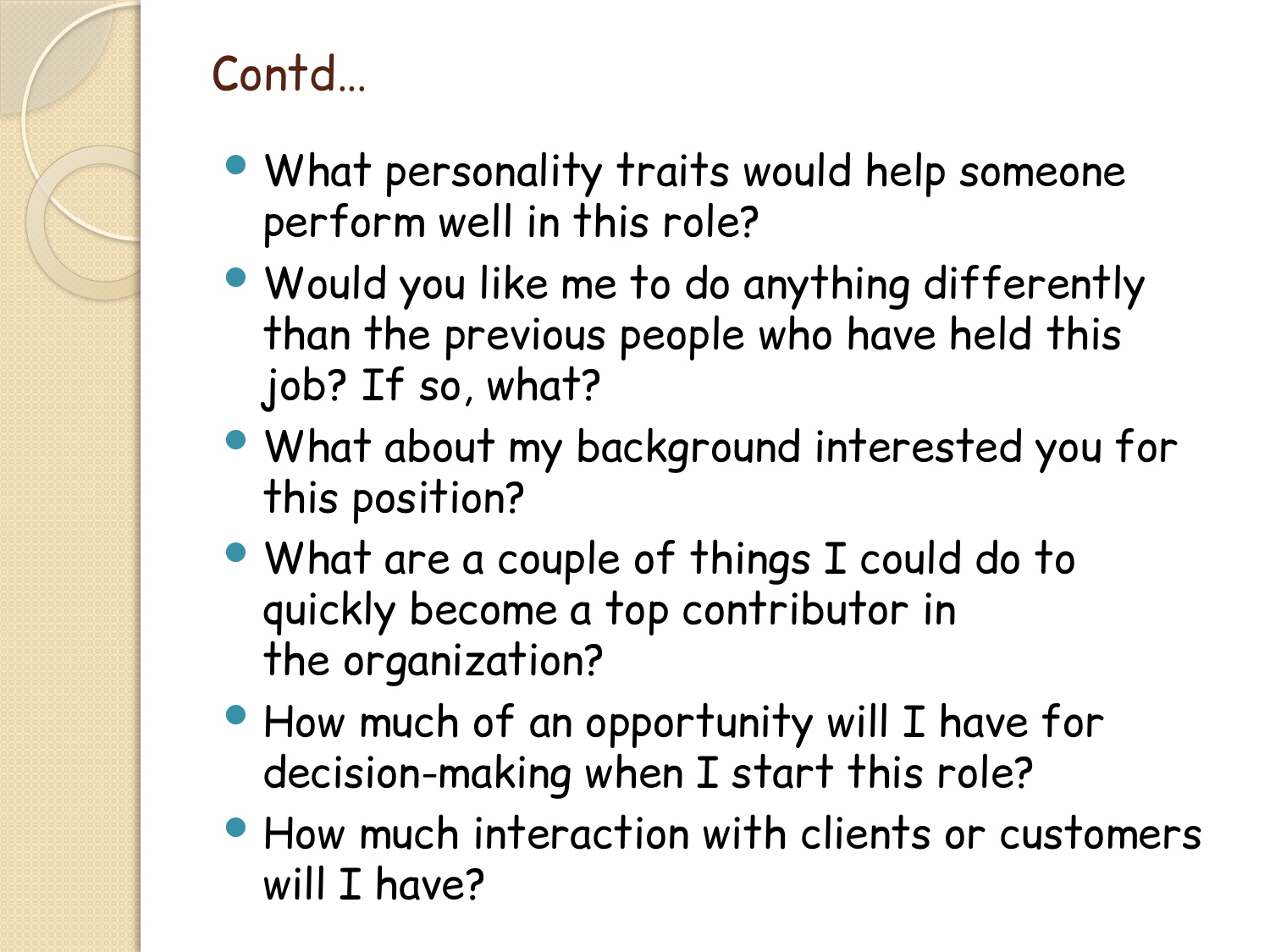

# Contd…
What personality traits would help someone perform well in this role?
Would you like me to do anything differently than the previous people who have held this job? If so, what?
What about my background interested you for this position?
What are a couple of things I could do to quickly become a top contributor in the organization?
How much of an opportunity will I have for decision-making when I start this role?
How much interaction with clients or customers will I have?